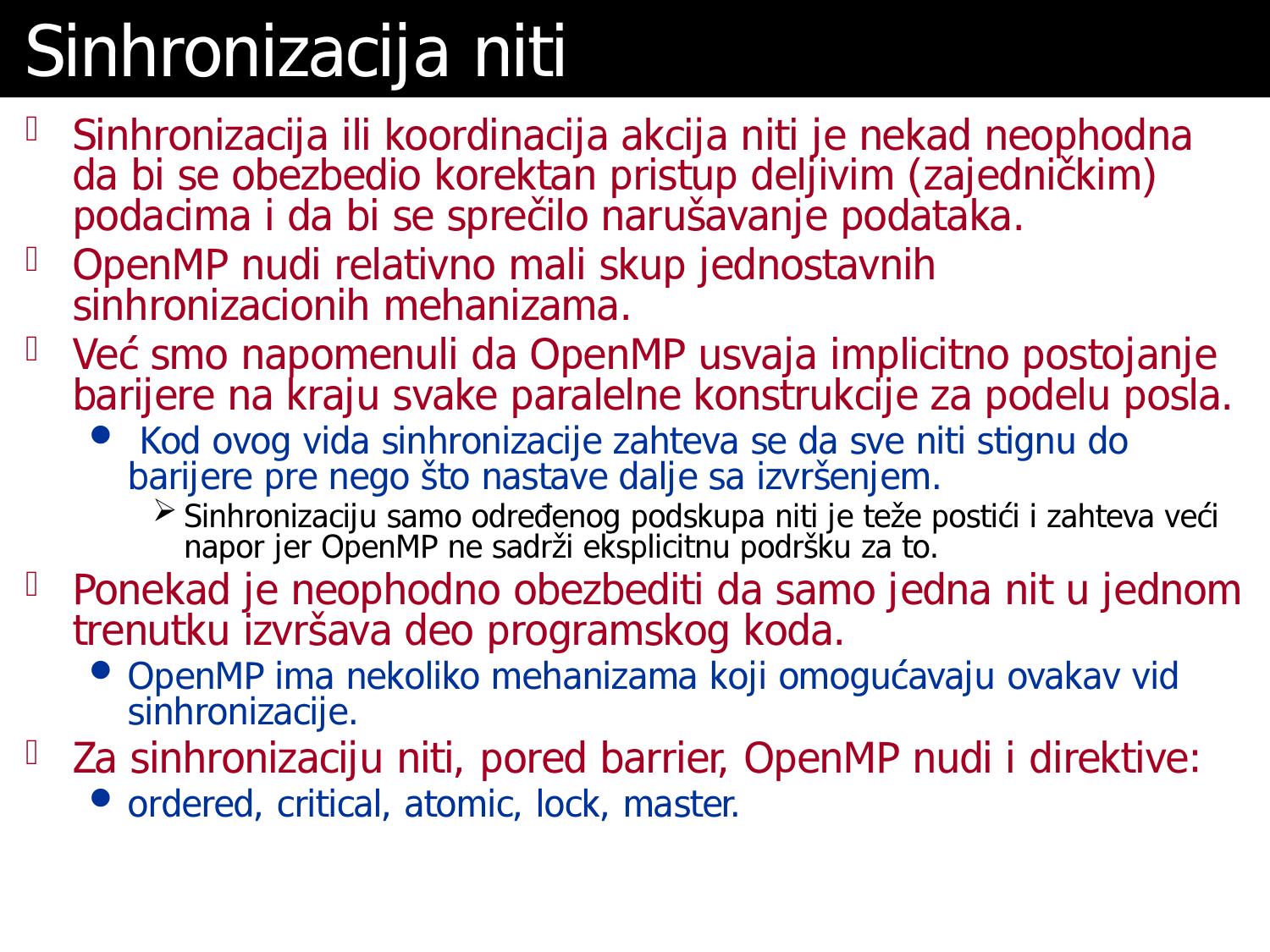

# Sinhronizacija niti
Sinhronizacija ili koordinacija akcija niti je nekad neophodna da bi se obezbedio korektan pristup deljivim (zajedničkim) podacima i da bi se sprečilo narušavanje podataka.
OpenMP nudi relativno mali skup jednostavnih sinhronizacionih mehanizama.
Već smo napomenuli da OpenMP usvaja implicitno postojanje barijere na kraju svake paralelne konstrukcije za podelu posla.
 Kod ovog vida sinhronizacije zahteva se da sve niti stignu do barijere pre nego što nastave dalje sa izvršenjem.
Sinhronizaciju samo određenog podskupa niti je teže postići i zahteva veći napor jer OpenMP ne sadrži eksplicitnu podršku za to.
Ponekad je neophodno obezbediti da samo jedna nit u jednom trenutku izvršava deo programskog koda.
OpenMP ima nekoliko mehanizama koji omogućavaju ovakav vid sinhronizacije.
Za sinhronizaciju niti, pored barrier, OpenMP nudi i direktive:
ordered, critical, atomic, lock, master.